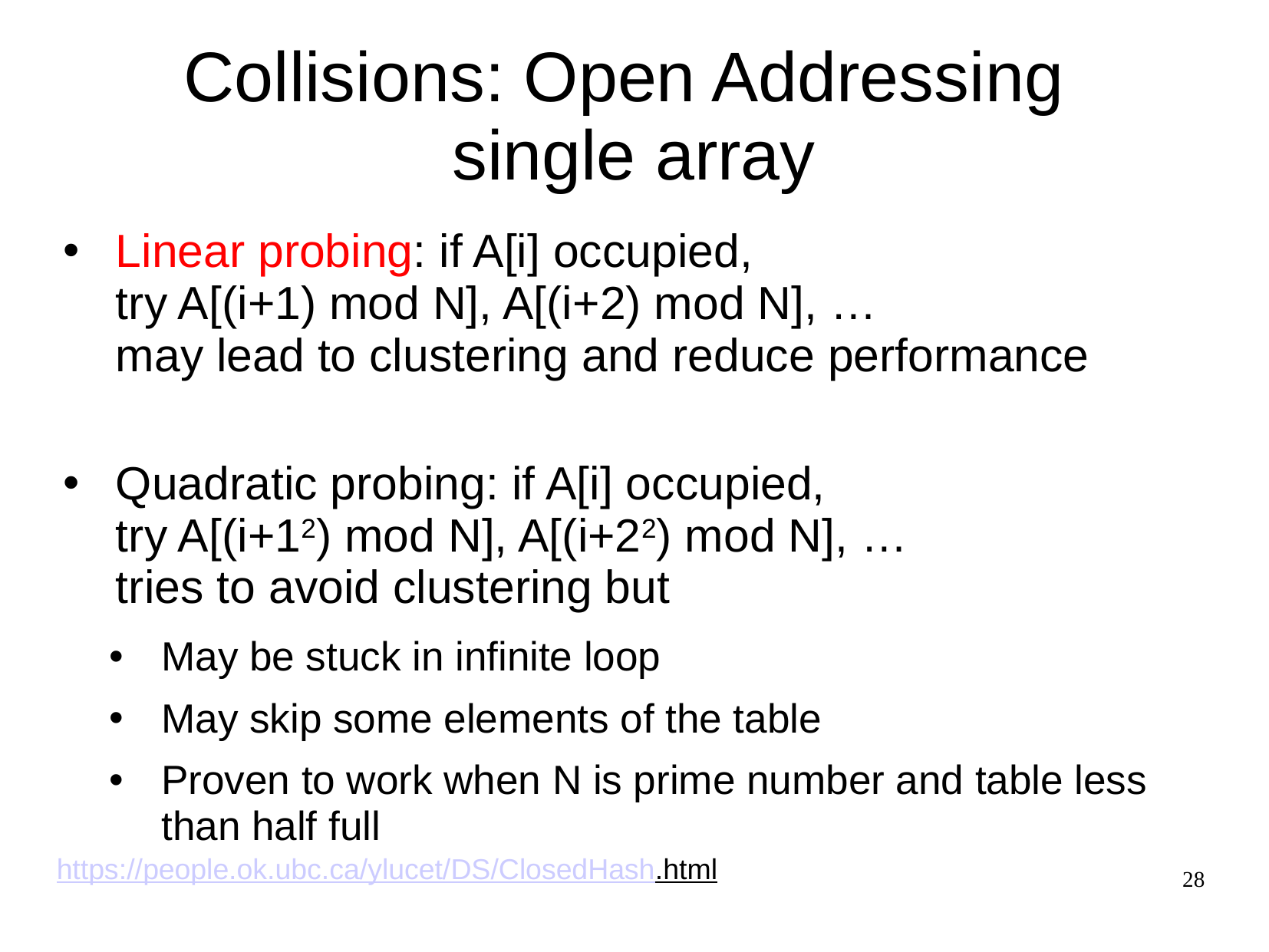

# Collisions: Open Addressing single array
Linear probing: if A[i] occupied,
try A[(i+1) mod N], A[(i+2) mod N], …
may lead to clustering and reduce performance
Quadratic probing: if A[i] occupied,
try A[(i+12) mod N], A[(i+22) mod N], …
tries to avoid clustering but
May be stuck in infinite loop
May skip some elements of the table
Proven to work when N is prime number and table less than half full
https://people.ok.ubc.ca/ylucet/DS/ClosedHash.html
28